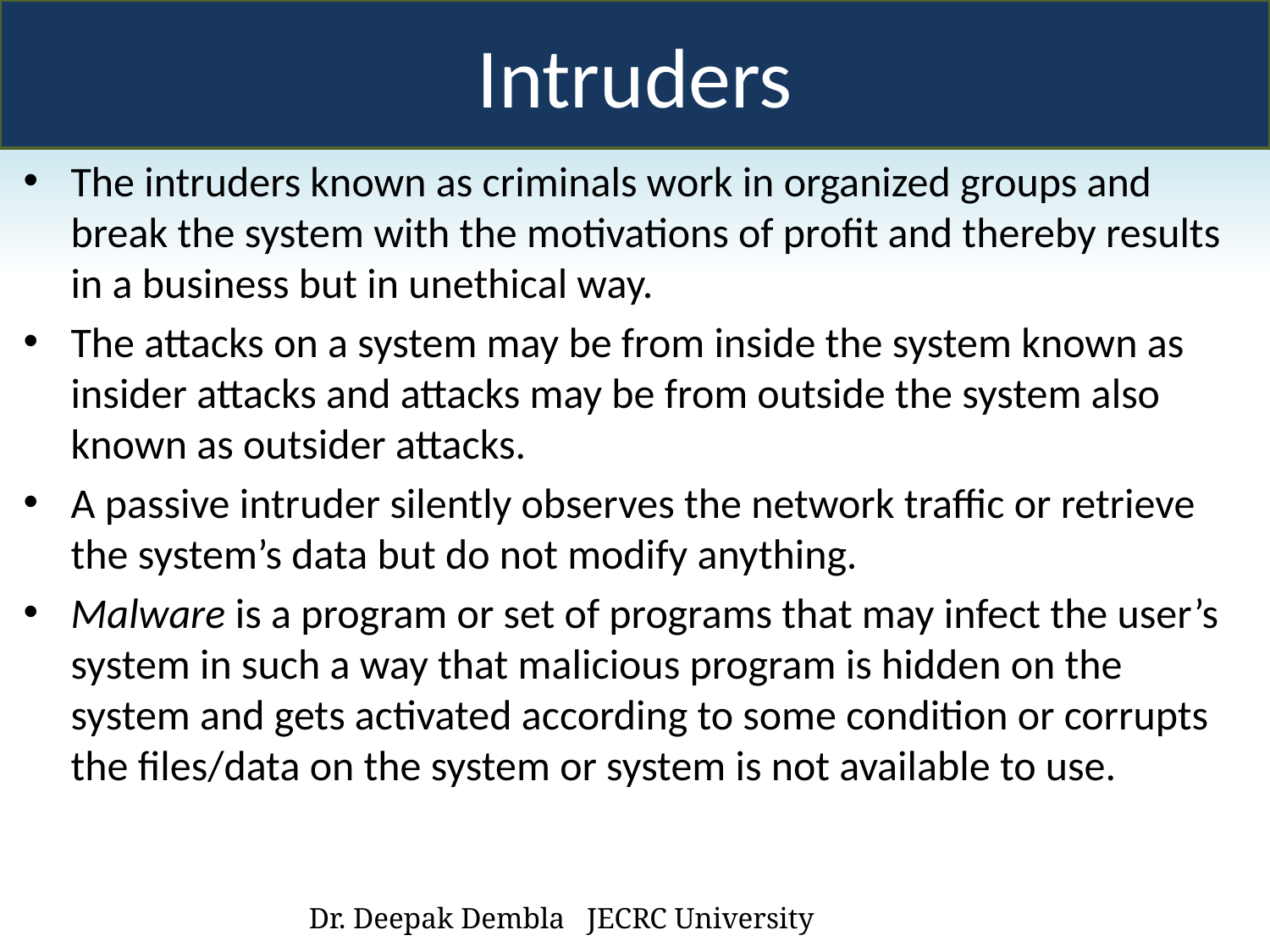

Intruders

The intruders known as criminals work in organized groups and break the system with the motivations of profit and thereby results in a business but in unethical way.
The attacks on a system may be from inside the system known as insider attacks and attacks may be from outside the system also known as outsider attacks.
A passive intruder silently observes the network traffic or retrieve the system’s data but do not modify anything.
Malware is a program or set of programs that may infect the user’s system in such a way that malicious program is hidden on the system and gets activated according to some condition or corrupts the files/data on the system or system is not available to use.